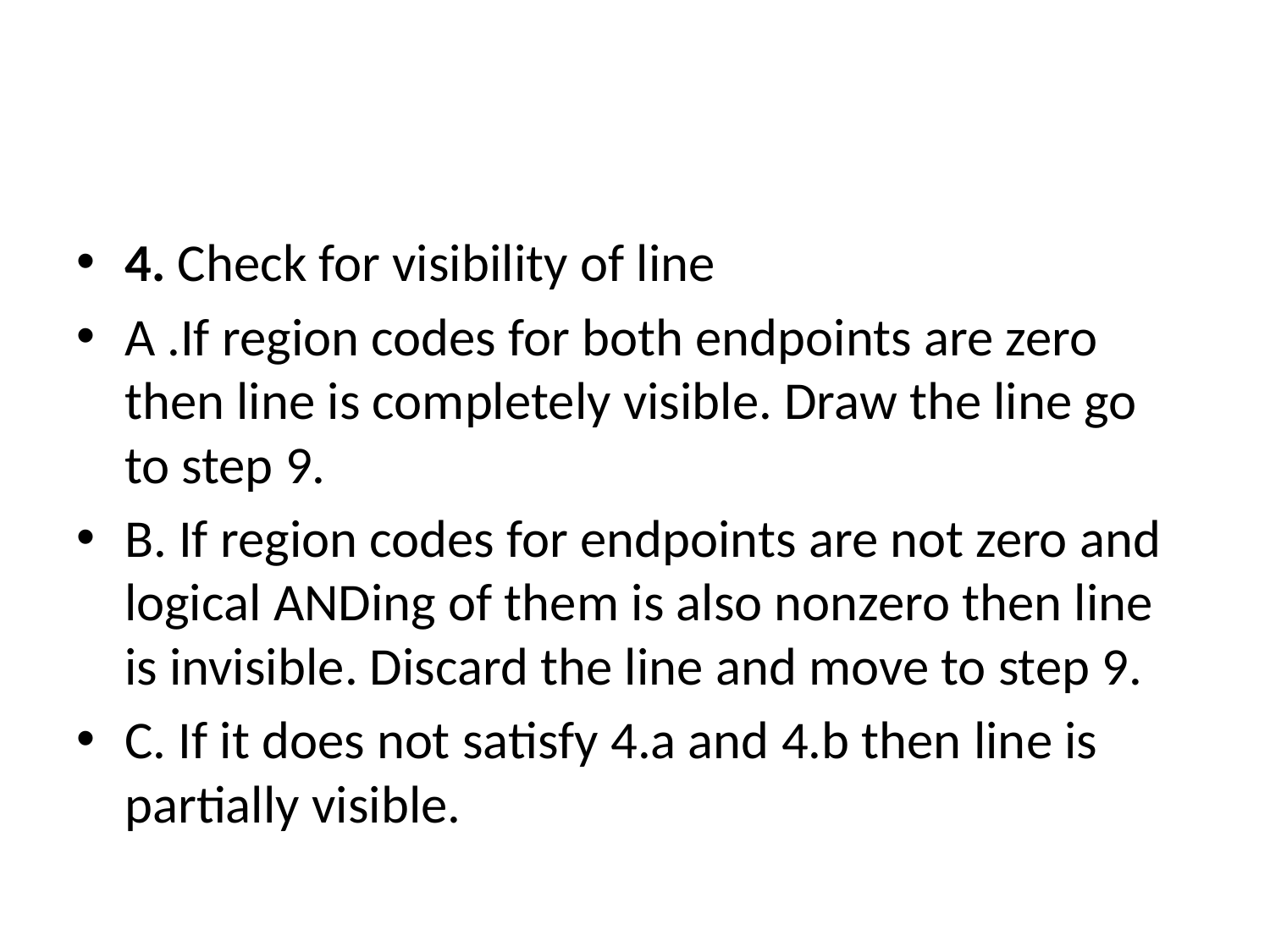

#
4. Check for visibility of line
A .If region codes for both endpoints are zero then line is completely visible. Draw the line go to step 9.
B. If region codes for endpoints are not zero and logical ANDing of them is also nonzero then line is invisible. Discard the line and move to step 9.
C. If it does not satisfy 4.a and 4.b then line is partially visible.